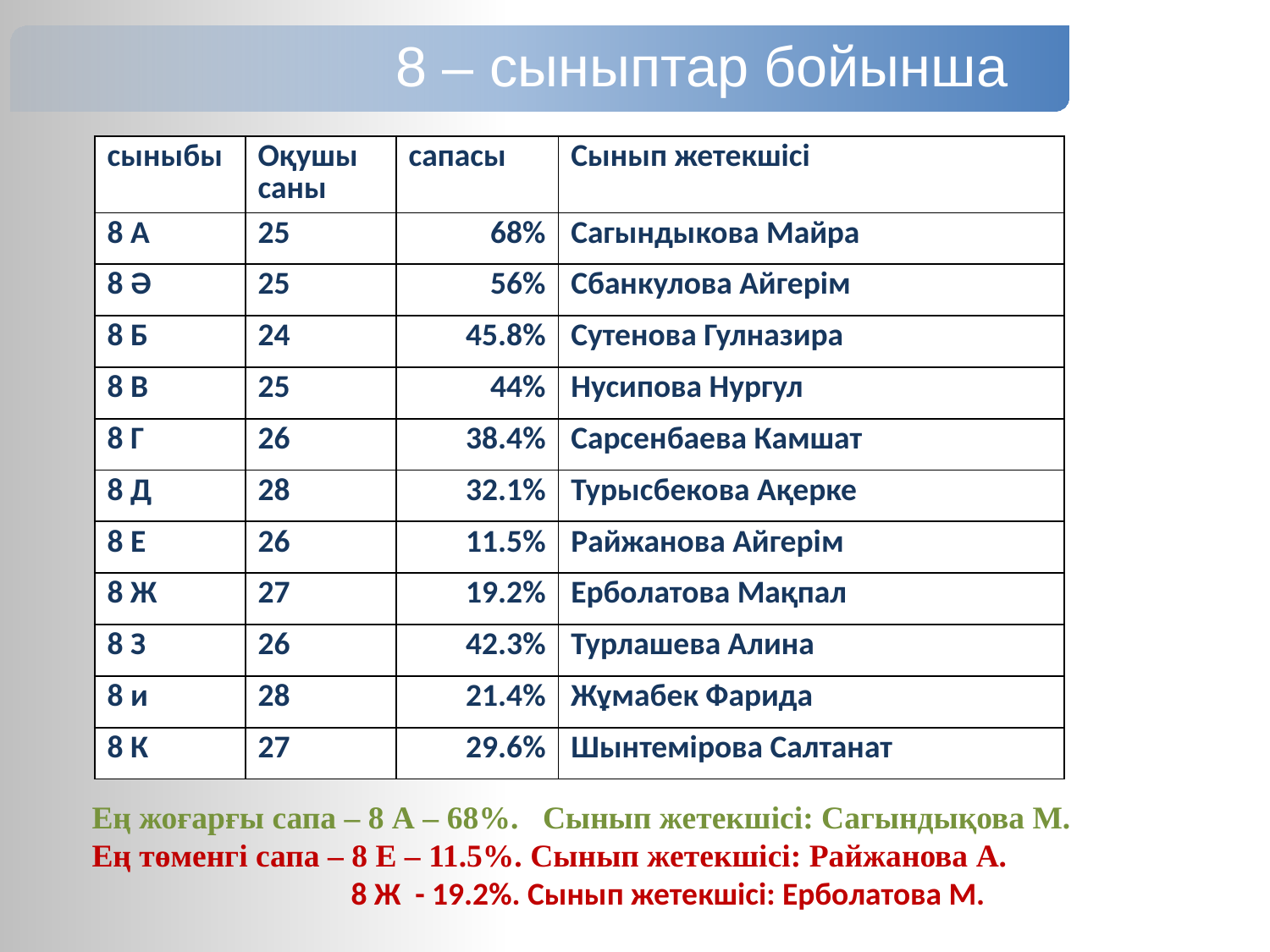

8 – сыныптар бойынша
| сыныбы | Оқушы саны | сапасы | Сынып жетекшісі |
| --- | --- | --- | --- |
| 8 А | 25 | 68% | Сагындыкова Майра |
| 8 Ә | 25 | 56% | Сбанкулова Айгерім |
| 8 Б | 24 | 45.8% | Сутенова Гулназира |
| 8 В | 25 | 44% | Нусипова Нургул |
| 8 Г | 26 | 38.4% | Сарсенбаева Камшат |
| 8 Д | 28 | 32.1% | Турысбекова Ақерке |
| 8 Е | 26 | 11.5% | Райжанова Айгерім |
| 8 Ж | 27 | 19.2% | Ерболатова Мақпал |
| 8 З | 26 | 42.3% | Турлашева Алина |
| 8 и | 28 | 21.4% | Жұмабек Фарида |
| 8 К | 27 | 29.6% | Шынтемірова Салтанат |
Ең жоғарғы сапа – 8 А – 68%.   Сынып жетекшісі: Сагындықова М.
Ең төменгі сапа – 8 Е – 11.5%. Сынып жетекшісі: Райжанова А.
                                    8 Ж  - 19.2%. Сынып жетекшісі: Ерболатова М.